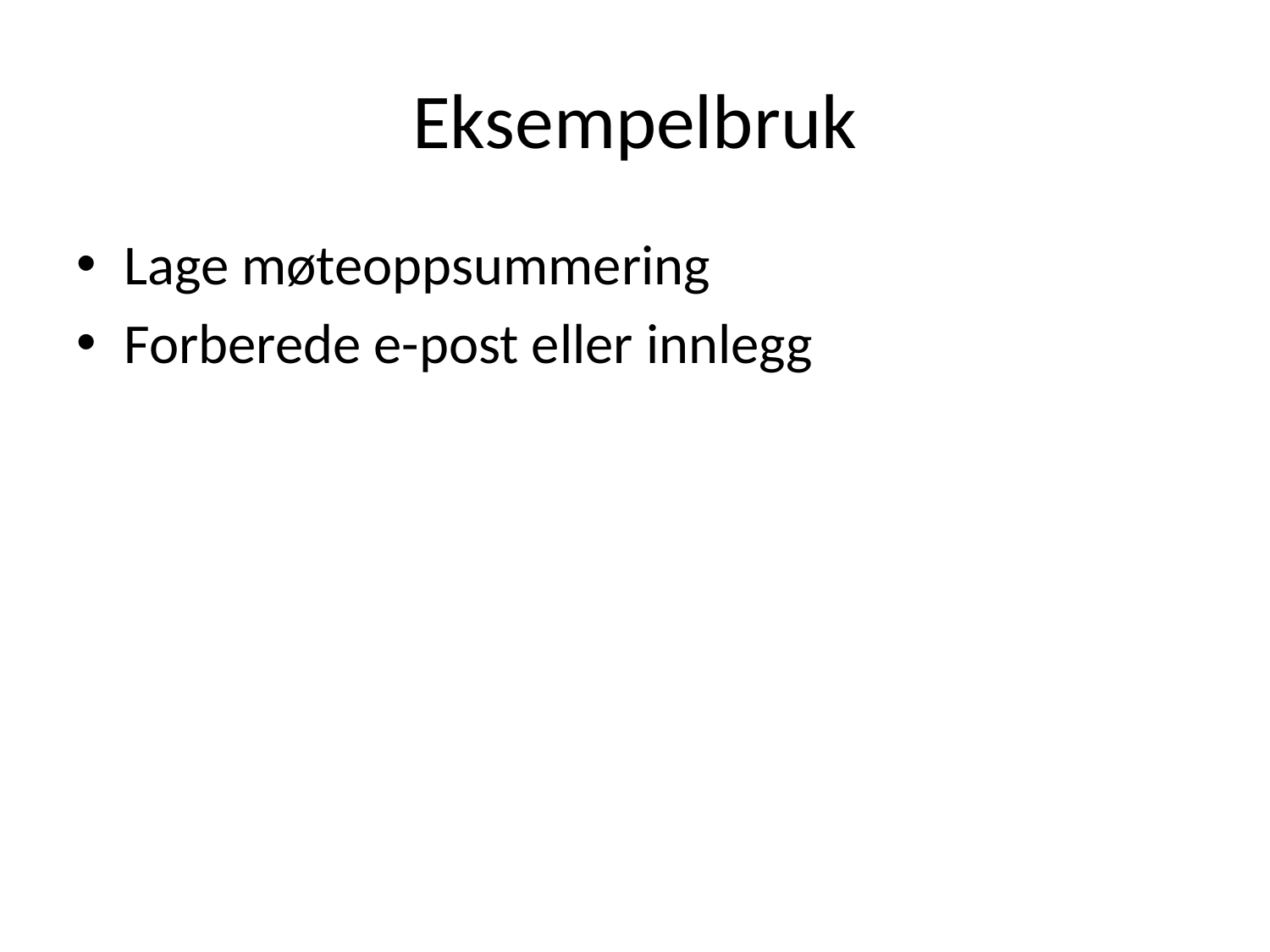

# Eksempelbruk
Lage møteoppsummering
Forberede e-post eller innlegg